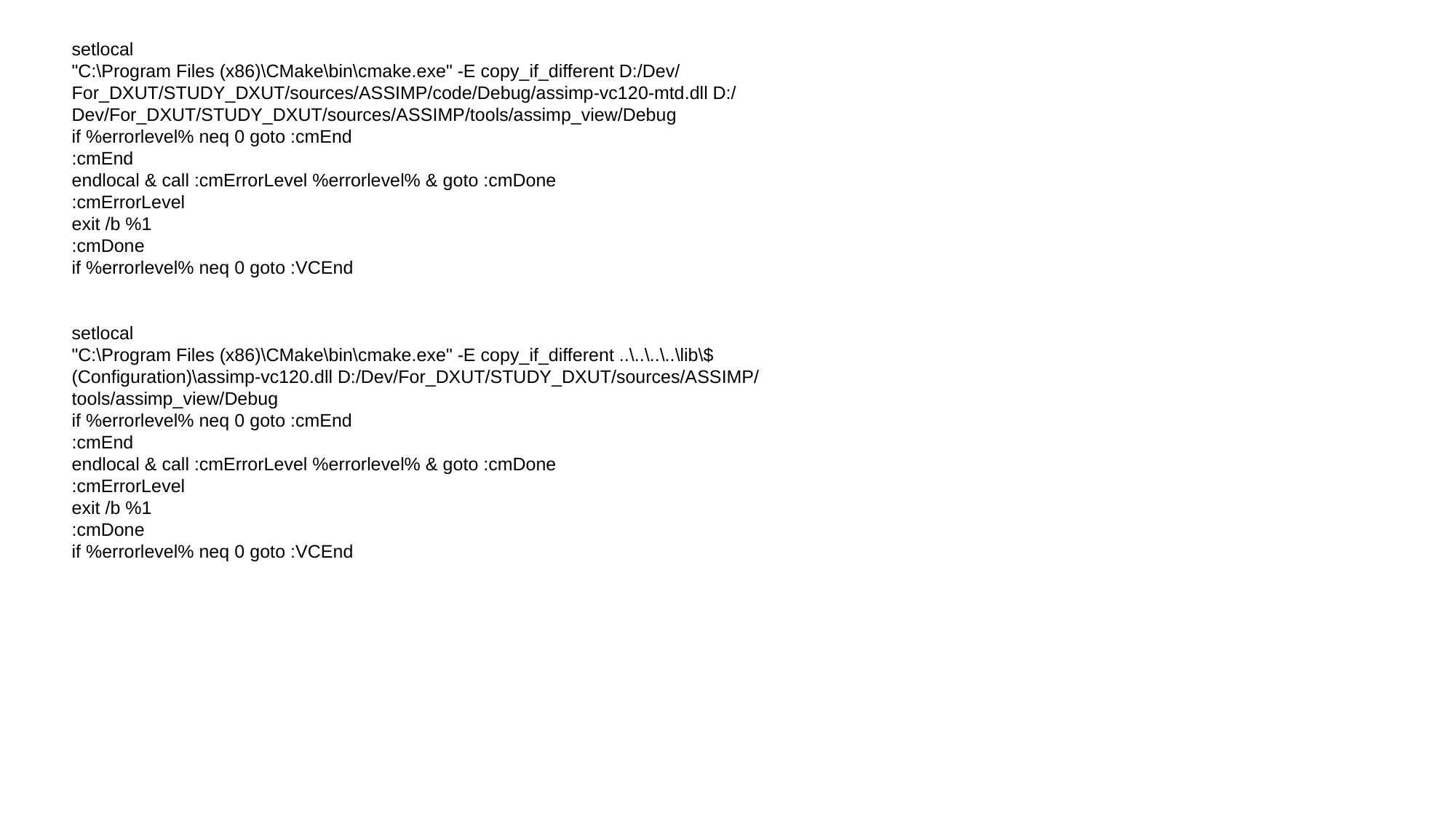

setlocal
"C:\Program Files (x86)\CMake\bin\cmake.exe" -E copy_if_different D:/Dev/For_DXUT/STUDY_DXUT/sources/ASSIMP/code/Debug/assimp-vc120-mtd.dll D:/Dev/For_DXUT/STUDY_DXUT/sources/ASSIMP/tools/assimp_view/Debug
if %errorlevel% neq 0 goto :cmEnd
:cmEnd
endlocal & call :cmErrorLevel %errorlevel% & goto :cmDone
:cmErrorLevel
exit /b %1
:cmDone
if %errorlevel% neq 0 goto :VCEnd
setlocal
"C:\Program Files (x86)\CMake\bin\cmake.exe" -E copy_if_different ..\..\..\..\lib\$(Configuration)\assimp-vc120.dll D:/Dev/For_DXUT/STUDY_DXUT/sources/ASSIMP/tools/assimp_view/Debug
if %errorlevel% neq 0 goto :cmEnd
:cmEnd
endlocal & call :cmErrorLevel %errorlevel% & goto :cmDone
:cmErrorLevel
exit /b %1
:cmDone
if %errorlevel% neq 0 goto :VCEnd